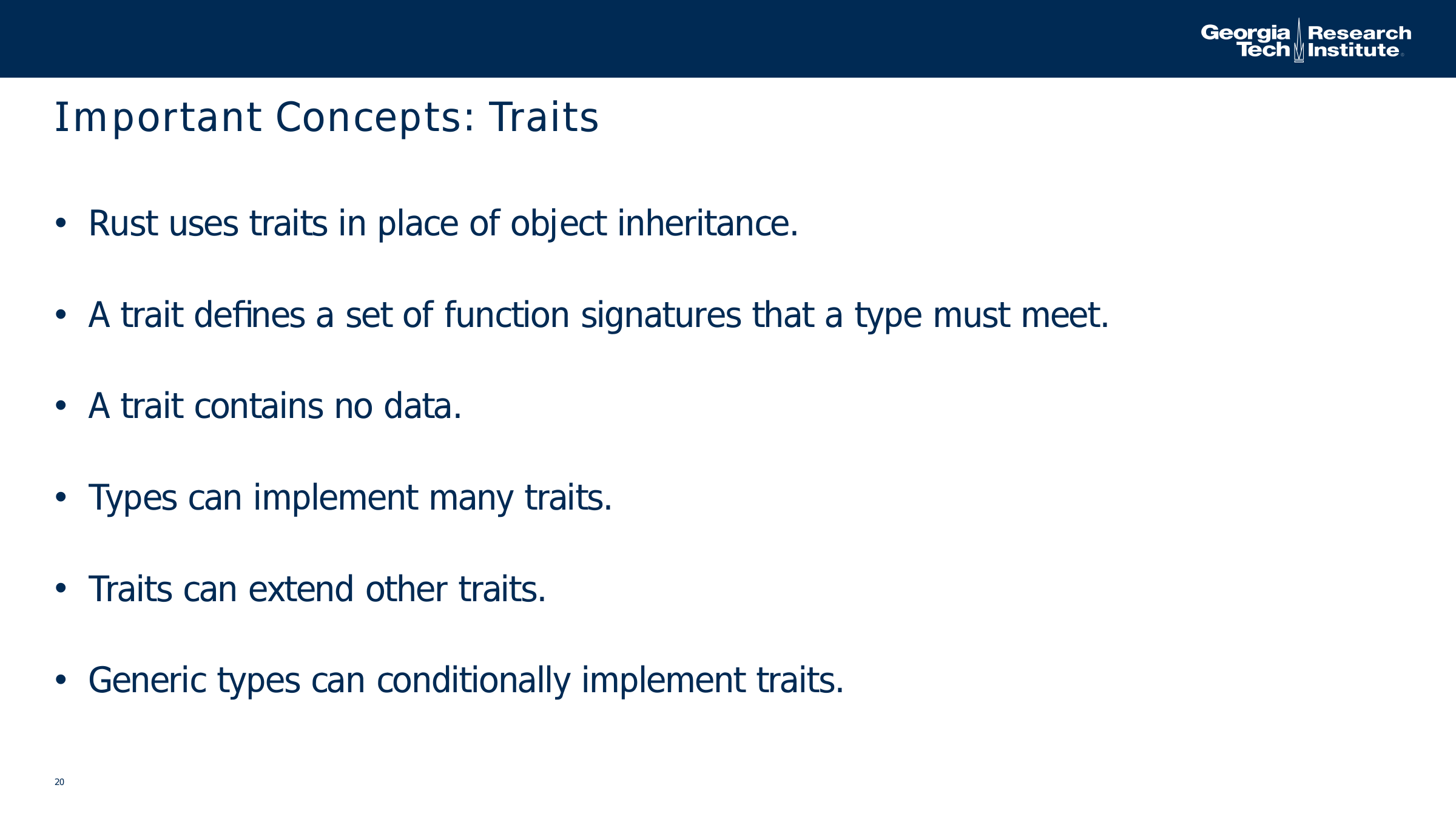

# Important Concepts: Traits
Rust uses traits in place of object inheritance.
A trait defines a set of function signatures that a type must meet.
A trait contains no data.
Types can implement many traits.
Traits can extend other traits.
Generic types can conditionally implement traits.